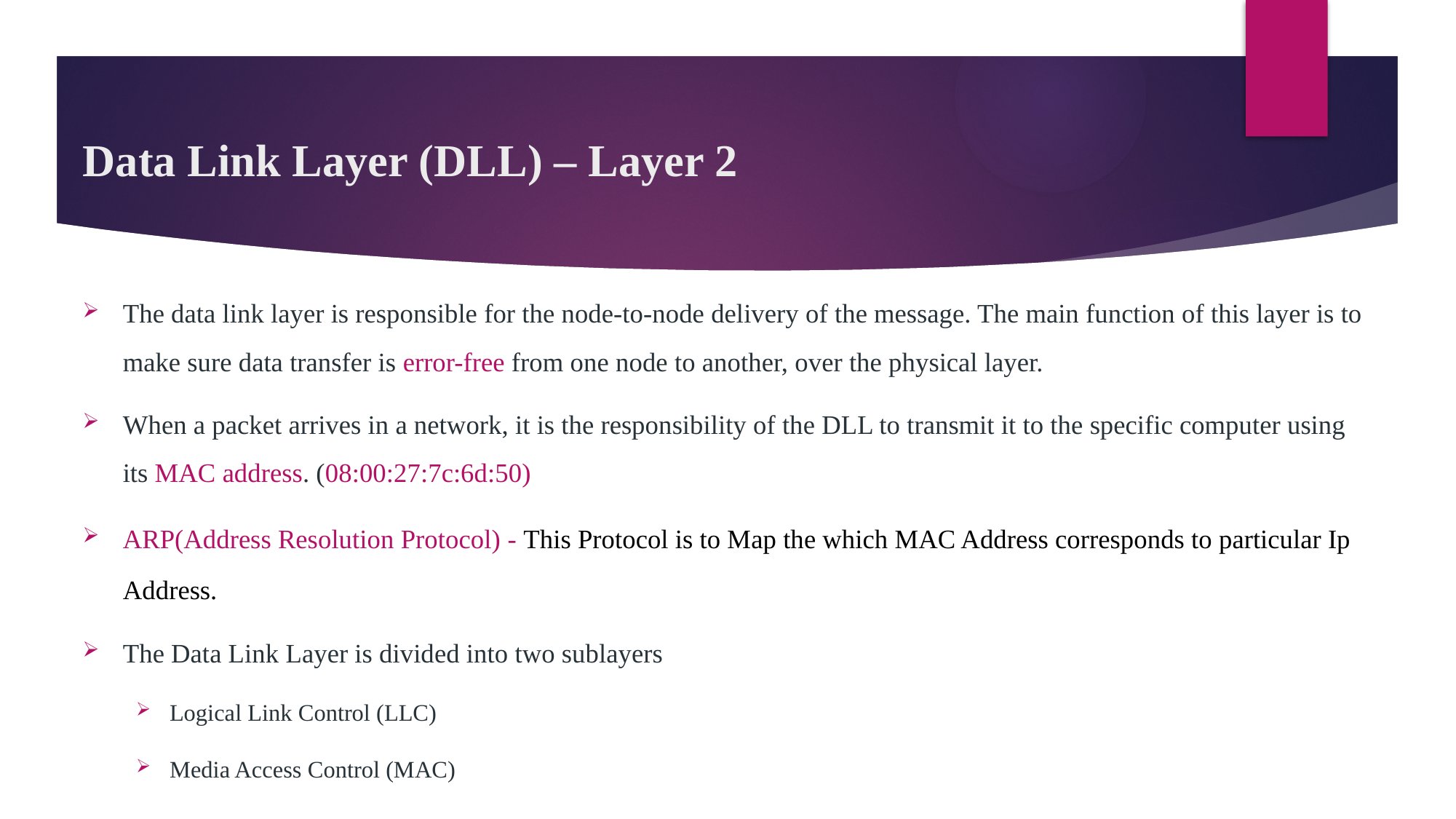

# Data Link Layer (DLL) – Layer 2
The data link layer is responsible for the node-to-node delivery of the message. The main function of this layer is to make sure data transfer is error-free from one node to another, over the physical layer.
When a packet arrives in a network, it is the responsibility of the DLL to transmit it to the specific computer using its MAC address. (08:00:27:7c:6d:50)
ARP(Address Resolution Protocol) - This Protocol is to Map the which MAC Address corresponds to particular Ip Address.
The Data Link Layer is divided into two sublayers
Logical Link Control (LLC)
Media Access Control (MAC)